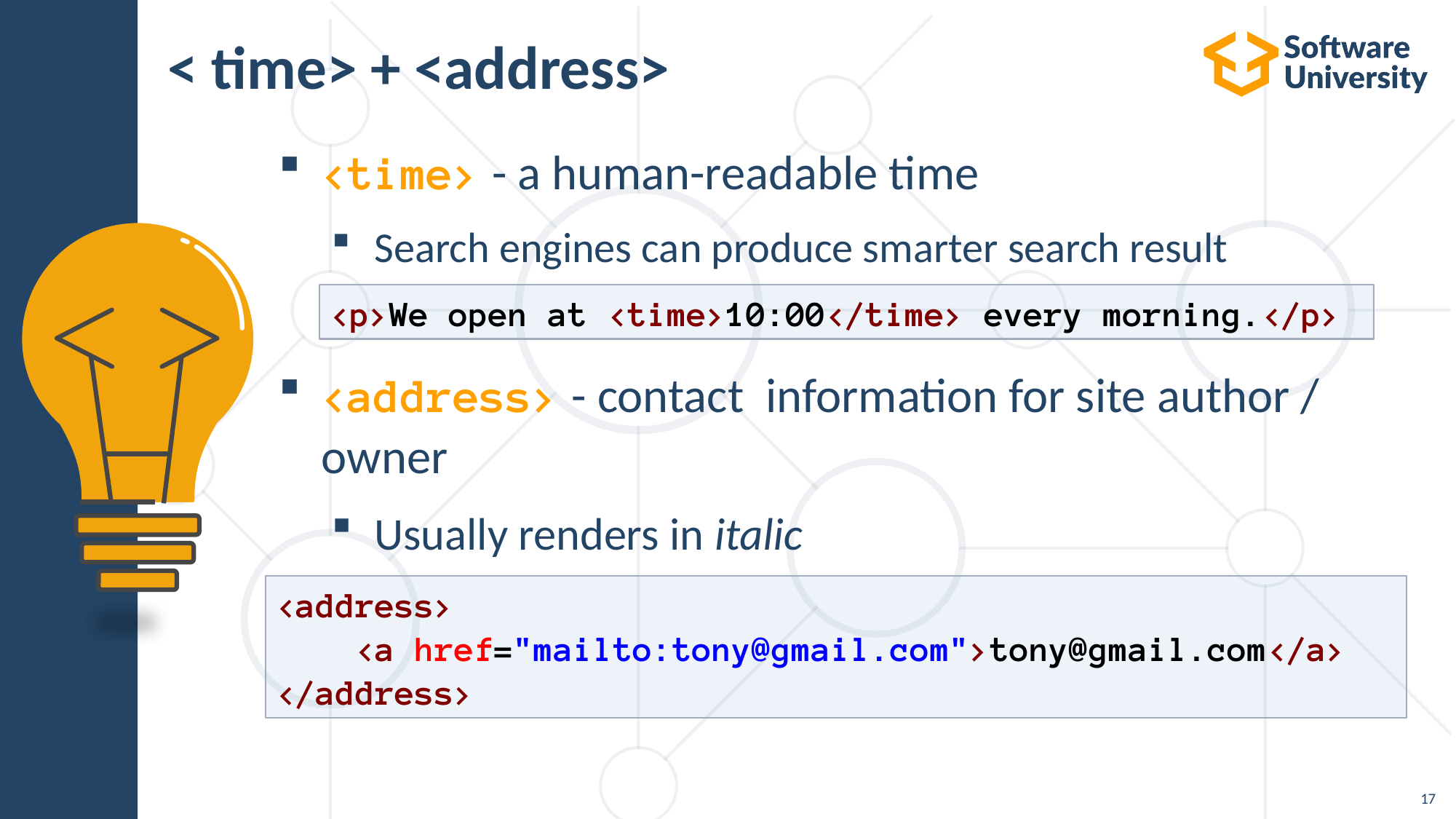

# < time> + <address>
<time> - a human-readable time
Search engines can produce smarter search result

<address> - contact  information for site author / owner
Usually renders in italic

<p>We open at <time>10:00</time> every morning.</p>
<address>
    <a href="mailto:tony@gmail.com">tony@gmail.com</a>
</address>
17